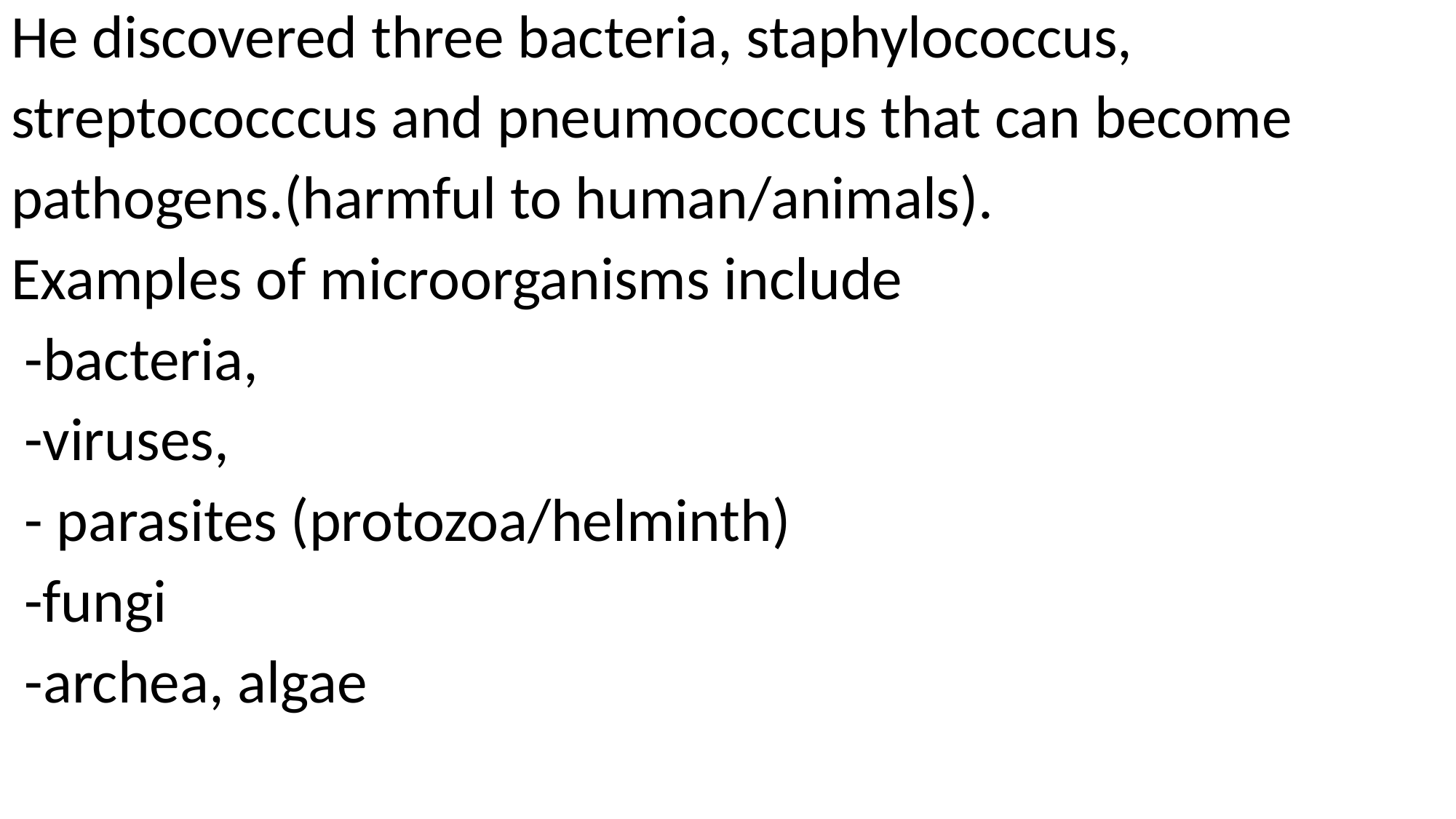

He discovered three bacteria, staphylococcus,
streptococccus and pneumococcus that can become
pathogens.(harmful to human/animals).
Examples of microorganisms include
 -bacteria,
 -viruses,
 - parasites (protozoa/helminth)
 -fungi
 -archea, algae